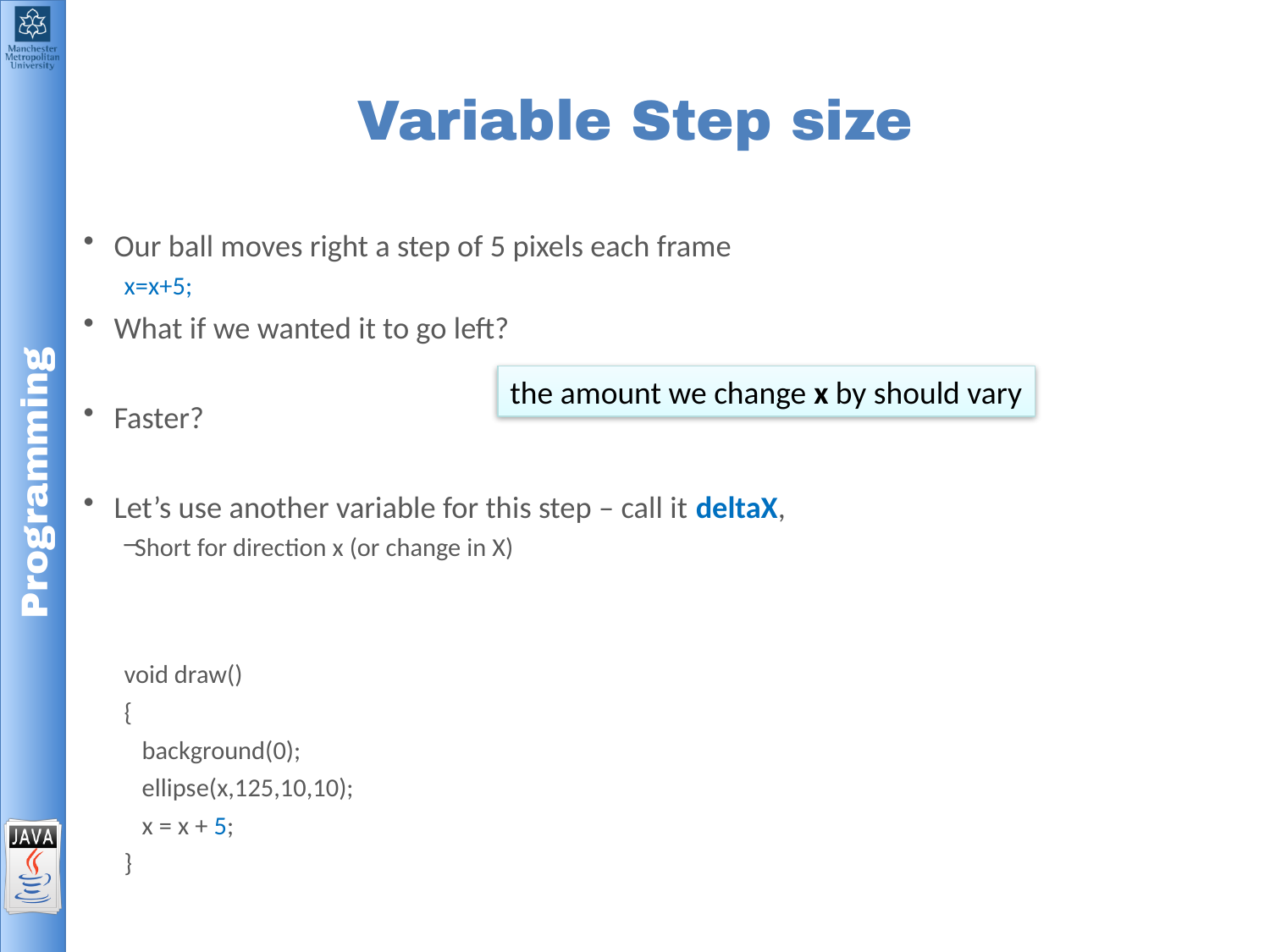

# Variable Step size
Our ball moves right a step of 5 pixels each frame
x=x+5;
What if we wanted it to go left?

Faster?

Let’s use another variable for this step – call it deltaX,
Short for direction x (or change in X)

void draw()
{
   background(0);
   ellipse(x,125,10,10);
   x = x + 5;
}
the amount we change x by should vary